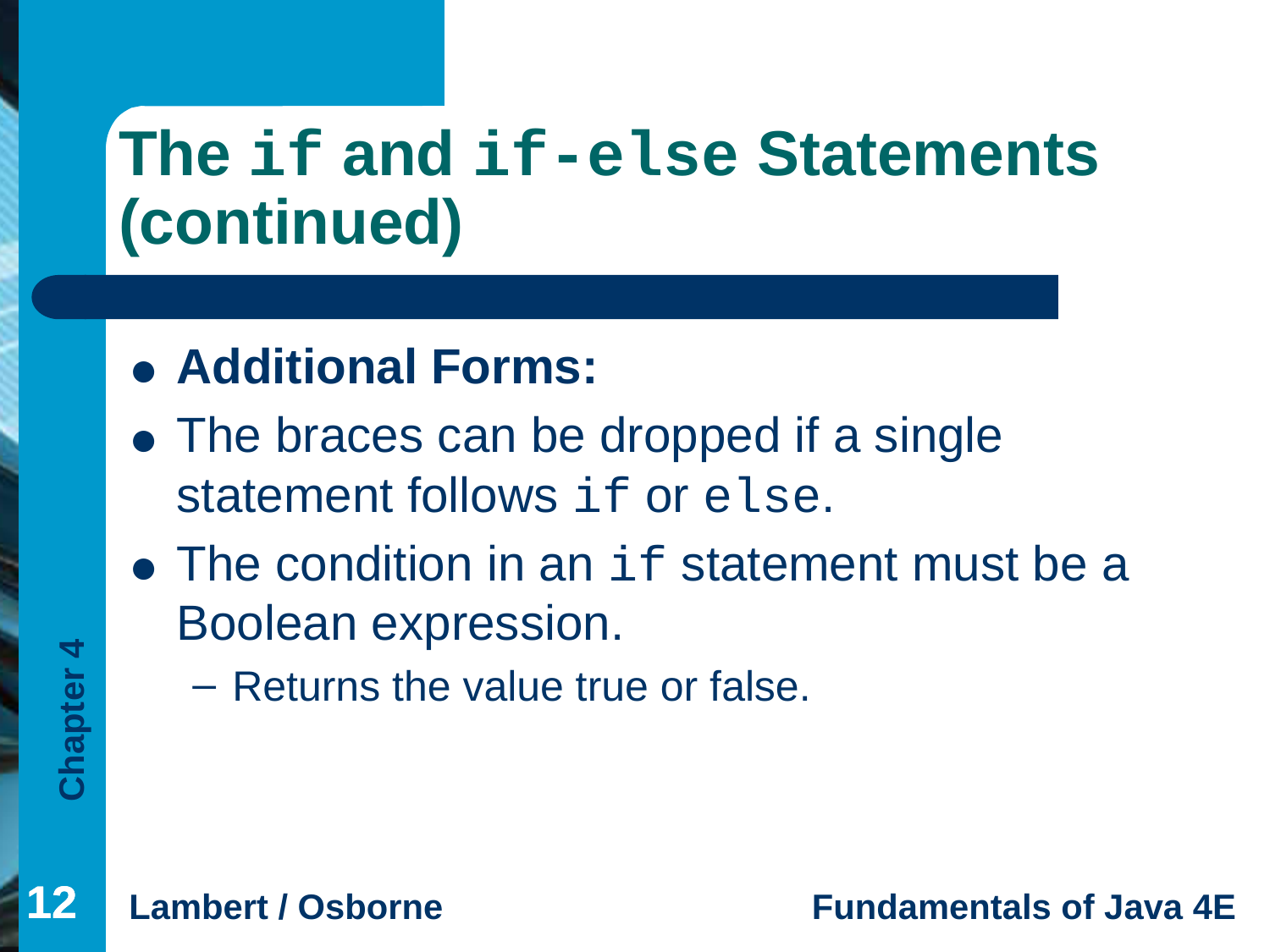

# The if and if-else Statements (continued)
Additional Forms:
The braces can be dropped if a single statement follows if or else.
The condition in an if statement must be a Boolean expression.
Returns the value true or false.

12
12
12